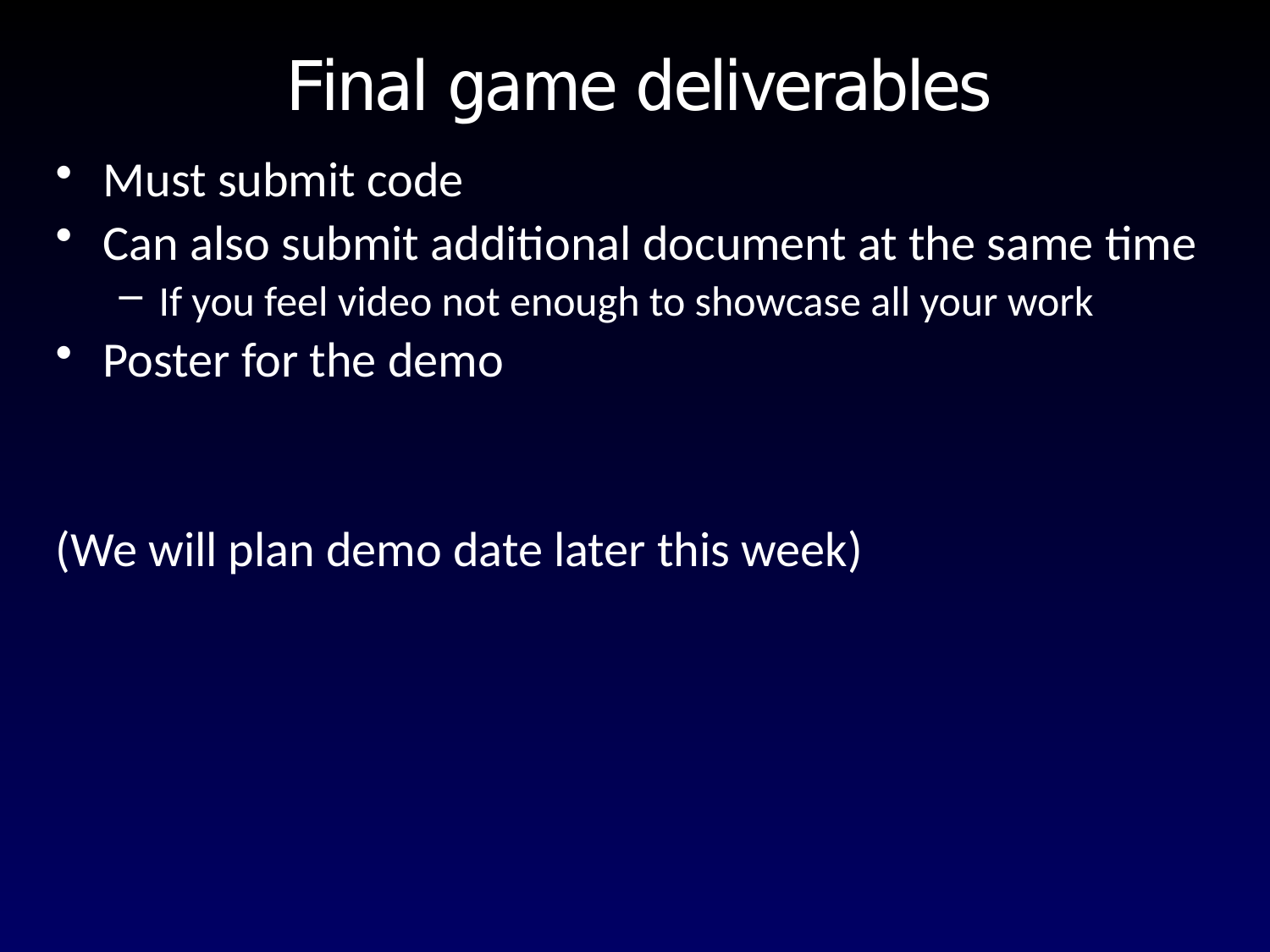

Final game deliverables
Must submit code
Can also submit additional document at the same time
If you feel video not enough to showcase all your work
Poster for the demo

(We will plan demo date later this week)